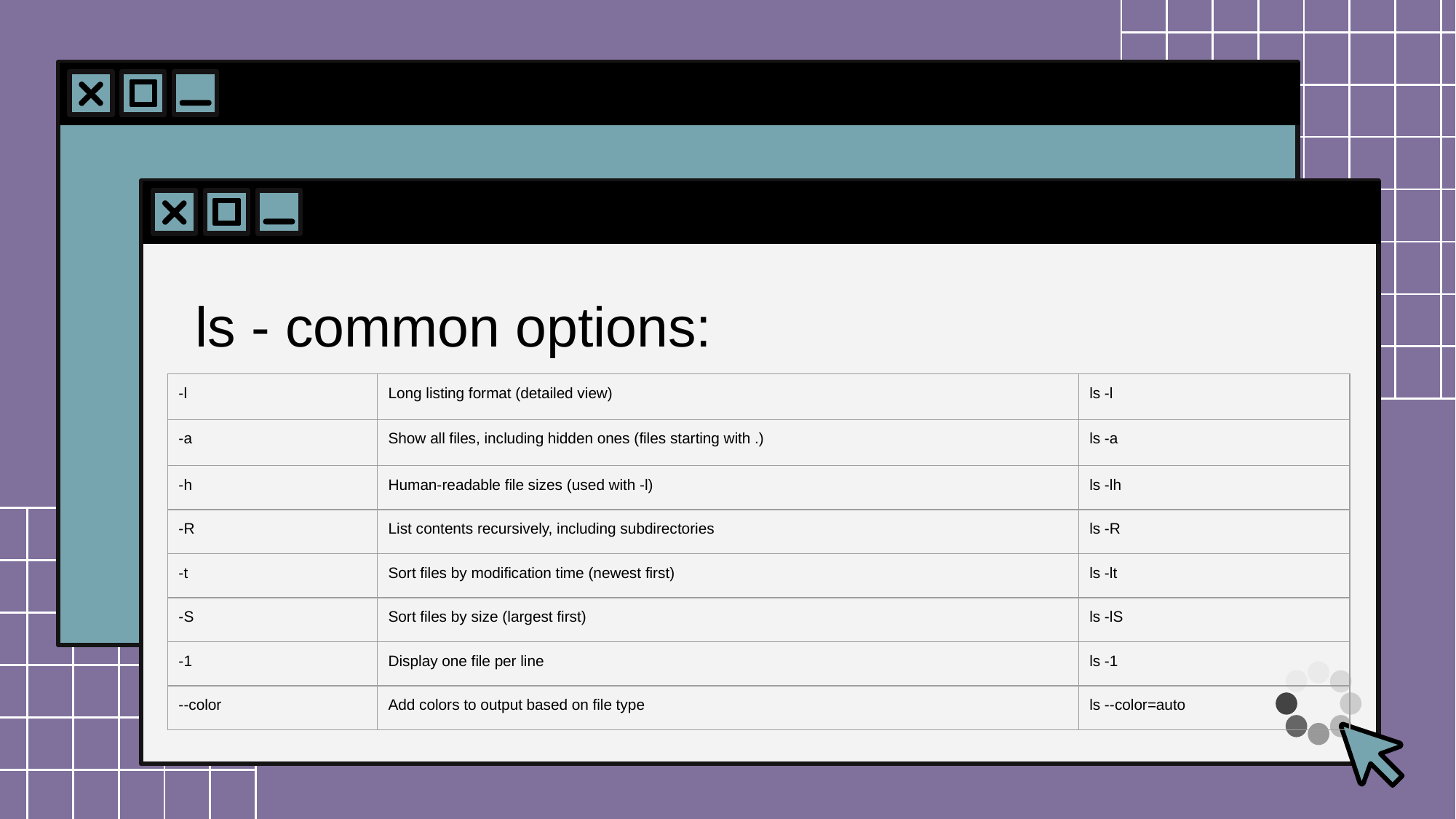

# ls - common options:
| -l | Long listing format (detailed view) | ls -l |
| --- | --- | --- |
| -a | Show all files, including hidden ones (files starting with .) | ls -a |
| -h | Human-readable file sizes (used with -l) | ls -lh |
| -R | List contents recursively, including subdirectories | ls -R |
| -t | Sort files by modification time (newest first) | ls -lt |
| -S | Sort files by size (largest first) | ls -lS |
| -1 | Display one file per line | ls -1 |
| --color | Add colors to output based on file type | ls --color=auto |